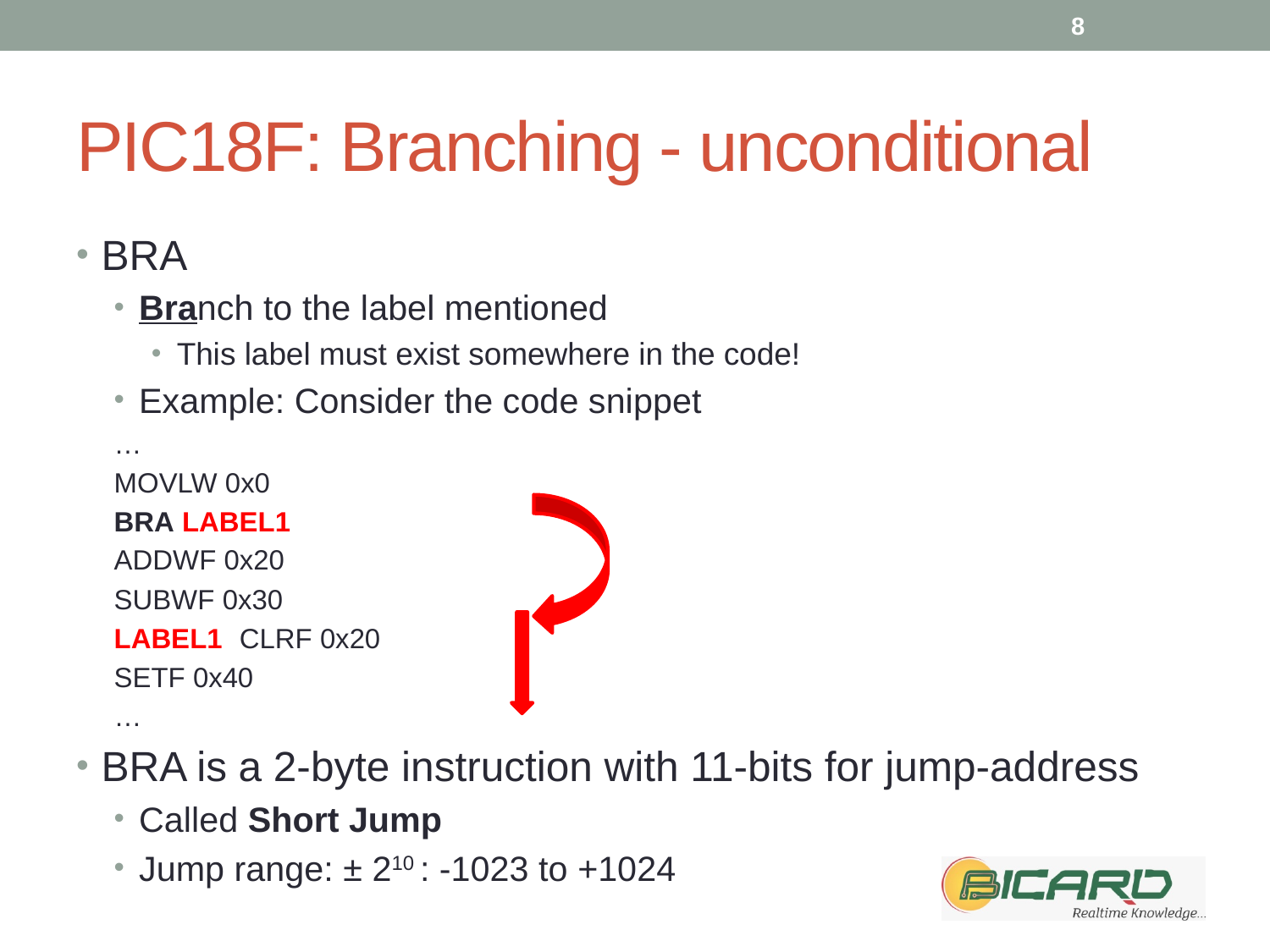

8
# PIC18F: Branching - unconditional
BRA
Branch to the label mentioned
This label must exist somewhere in the code!
Example: Consider the code snippet
		…
		MOVLW 0x0
		BRA LABEL1
		ADDWF 0x20
		SUBWF 0x30
LABEL1	CLRF 0x20
		SETF 0x40
		…
BRA is a 2-byte instruction with 11-bits for jump-address
Called Short Jump
Jump range: ± 210 : -1023 to +1024